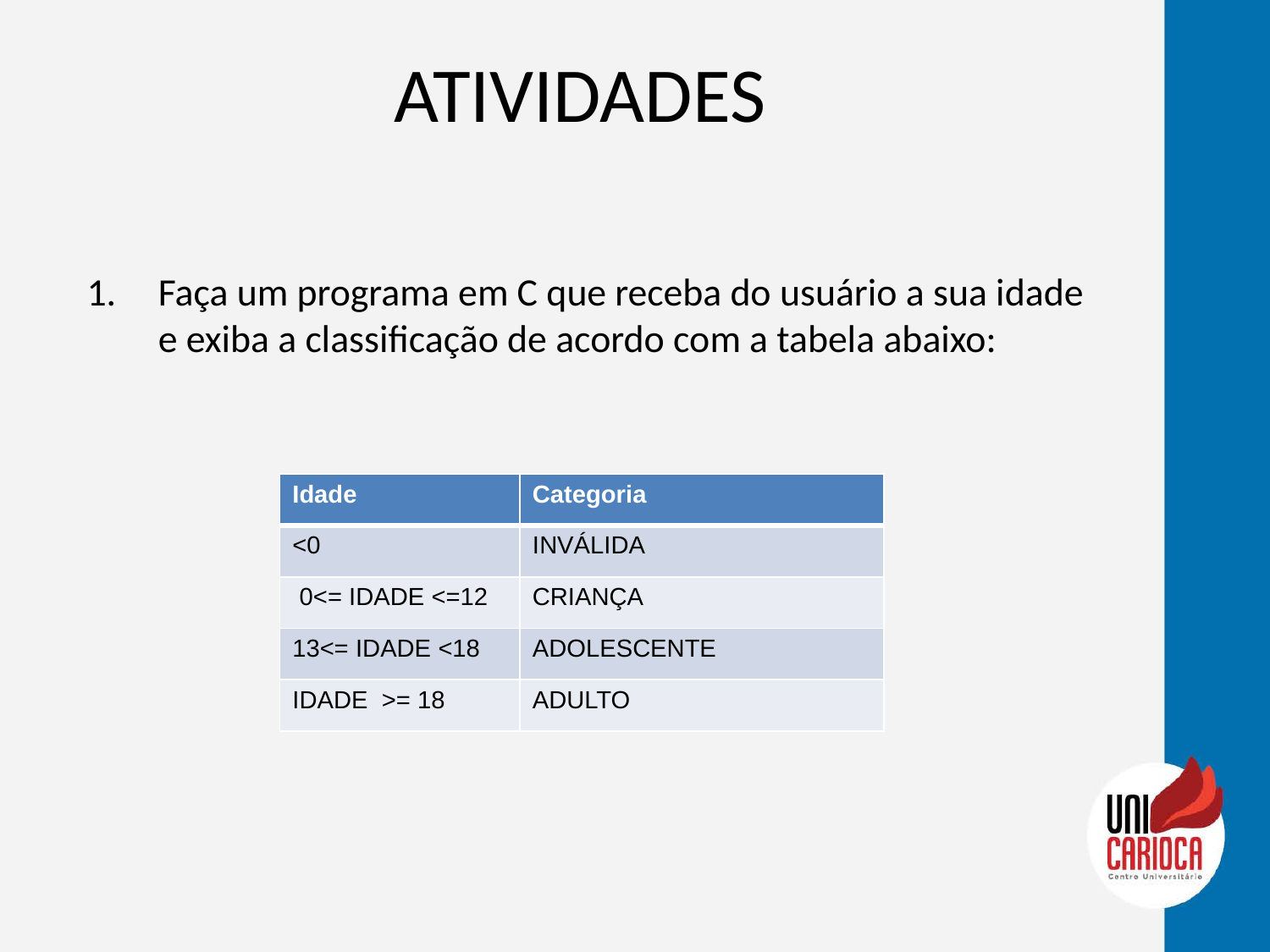

# ATIVIDADES

Faça um programa em C que receba do usuário a sua idade e exiba a classificação de acordo com a tabela abaixo:

| Idade | Categoria |
| --- | --- |
| <0 | INVÁLIDA |
| 0<= IDADE <=12 | CRIANÇA |
| 13<= IDADE <18 | ADOLESCENTE |
| IDADE >= 18 | ADULTO |